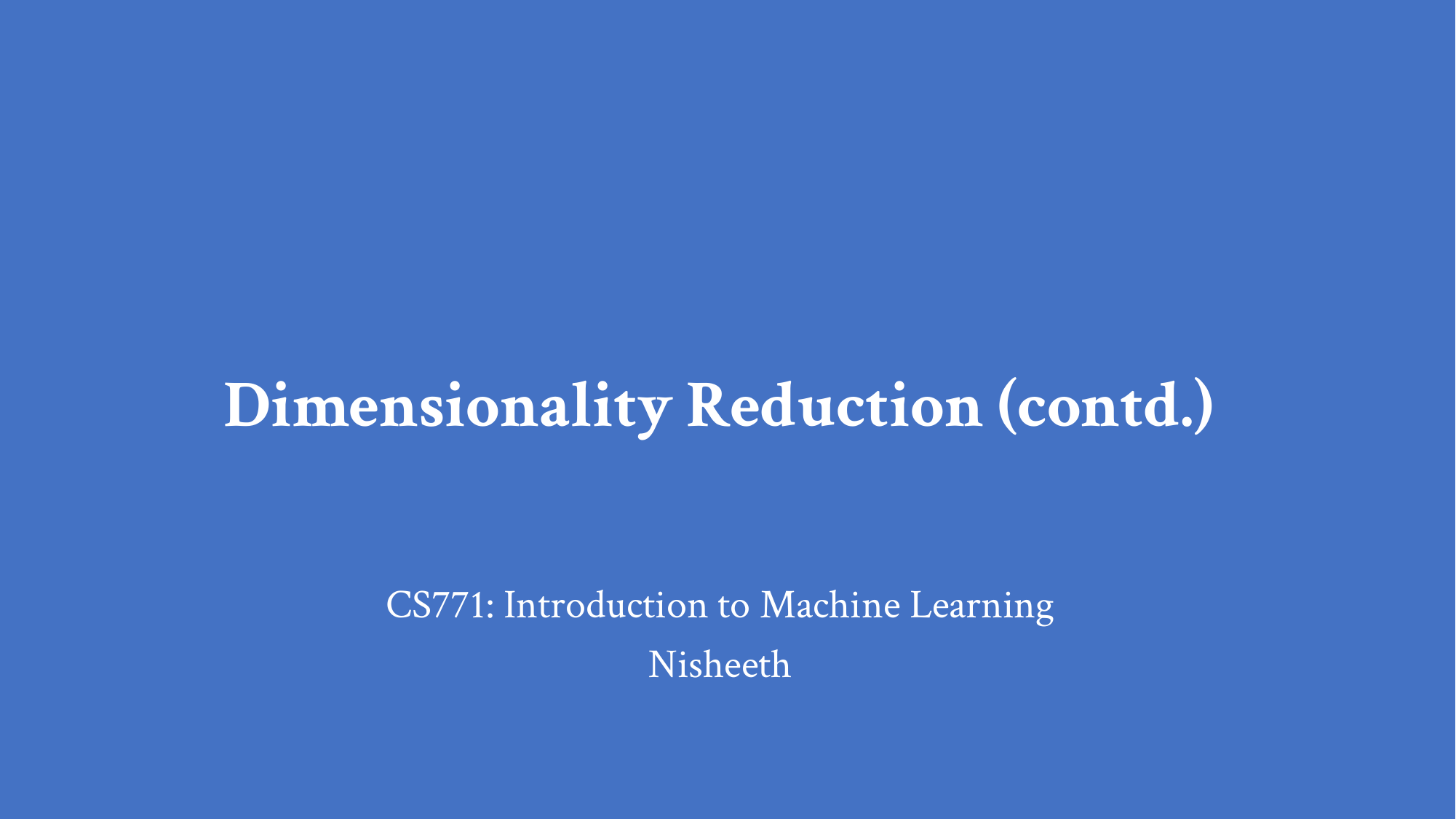

# Dimensionality Reduction (contd.)
CS771: Introduction to Machine Learning
Nisheeth